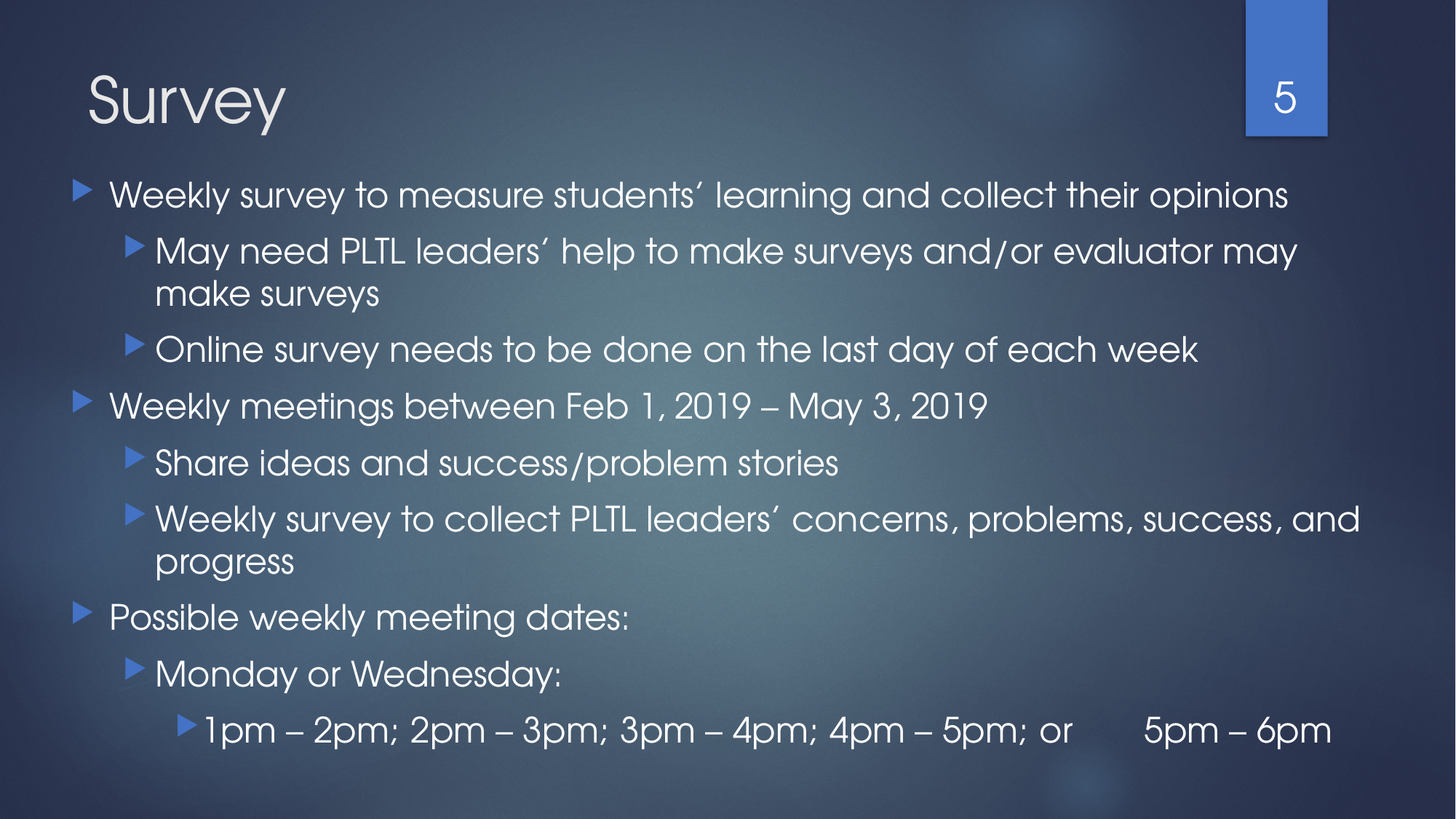

5
# Survey
Weekly survey to measure students’ learning and collect their opinions
May need PLTL leaders’ help to make surveys and/or evaluator may make surveys
Online survey needs to be done on the last day of each week
Weekly meetings between Feb 1, 2019 – May 3, 2019
Share ideas and success/problem stories
Weekly survey to collect PLTL leaders’ concerns, problems, success, and progress
Possible weekly meeting dates:
Monday or Wednesday:
1pm – 2pm;	2pm – 3pm;	3pm – 4pm;	4pm – 5pm;	or 	5pm – 6pm